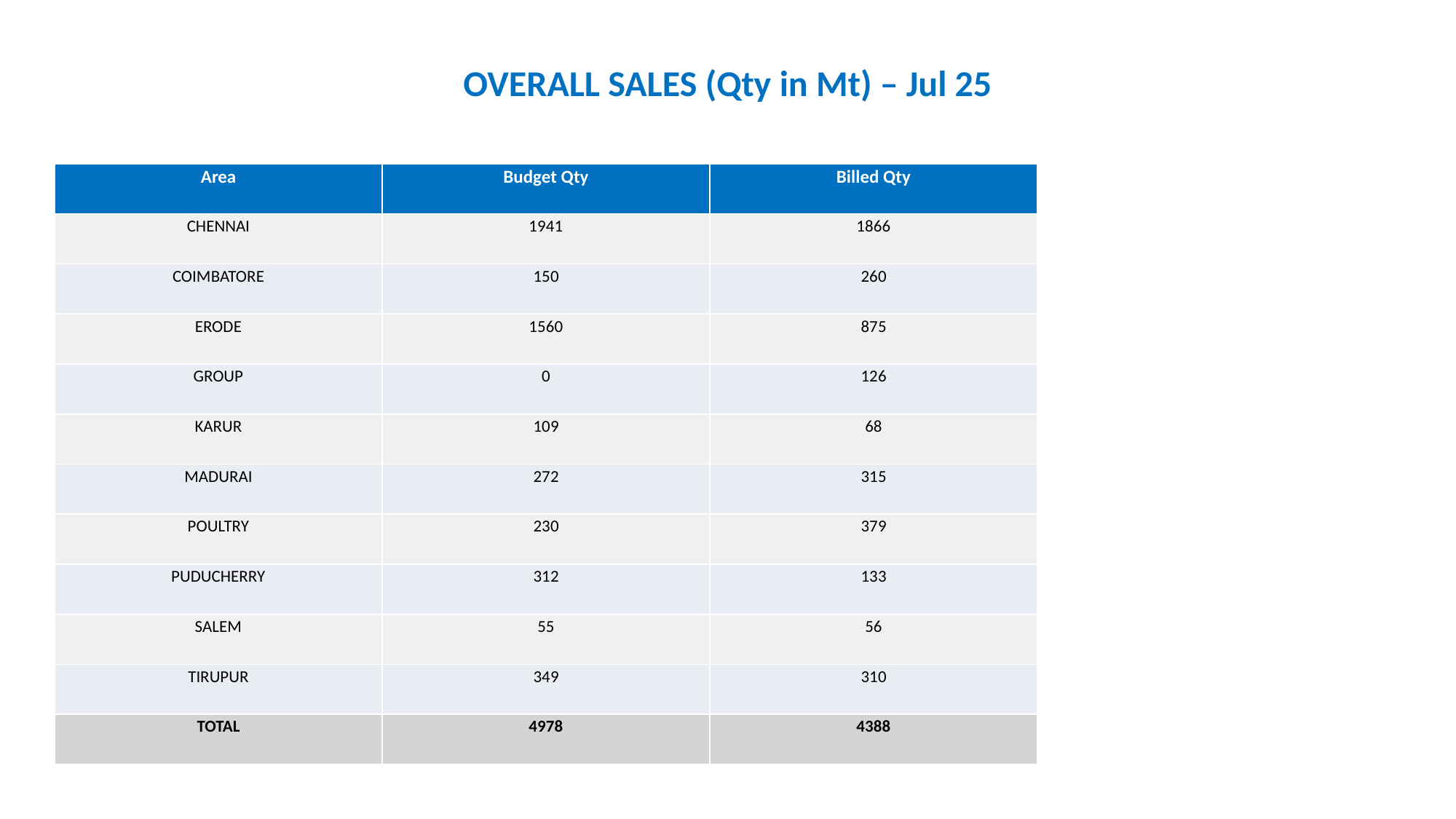

OVERALL SALES (Qty in Mt) – Jul 25
| Area | Budget Qty | Billed Qty |
| --- | --- | --- |
| CHENNAI | 1941 | 1866 |
| COIMBATORE | 150 | 260 |
| ERODE | 1560 | 875 |
| GROUP | 0 | 126 |
| KARUR | 109 | 68 |
| MADURAI | 272 | 315 |
| POULTRY | 230 | 379 |
| PUDUCHERRY | 312 | 133 |
| SALEM | 55 | 56 |
| TIRUPUR | 349 | 310 |
| TOTAL | 4978 | 4388 |